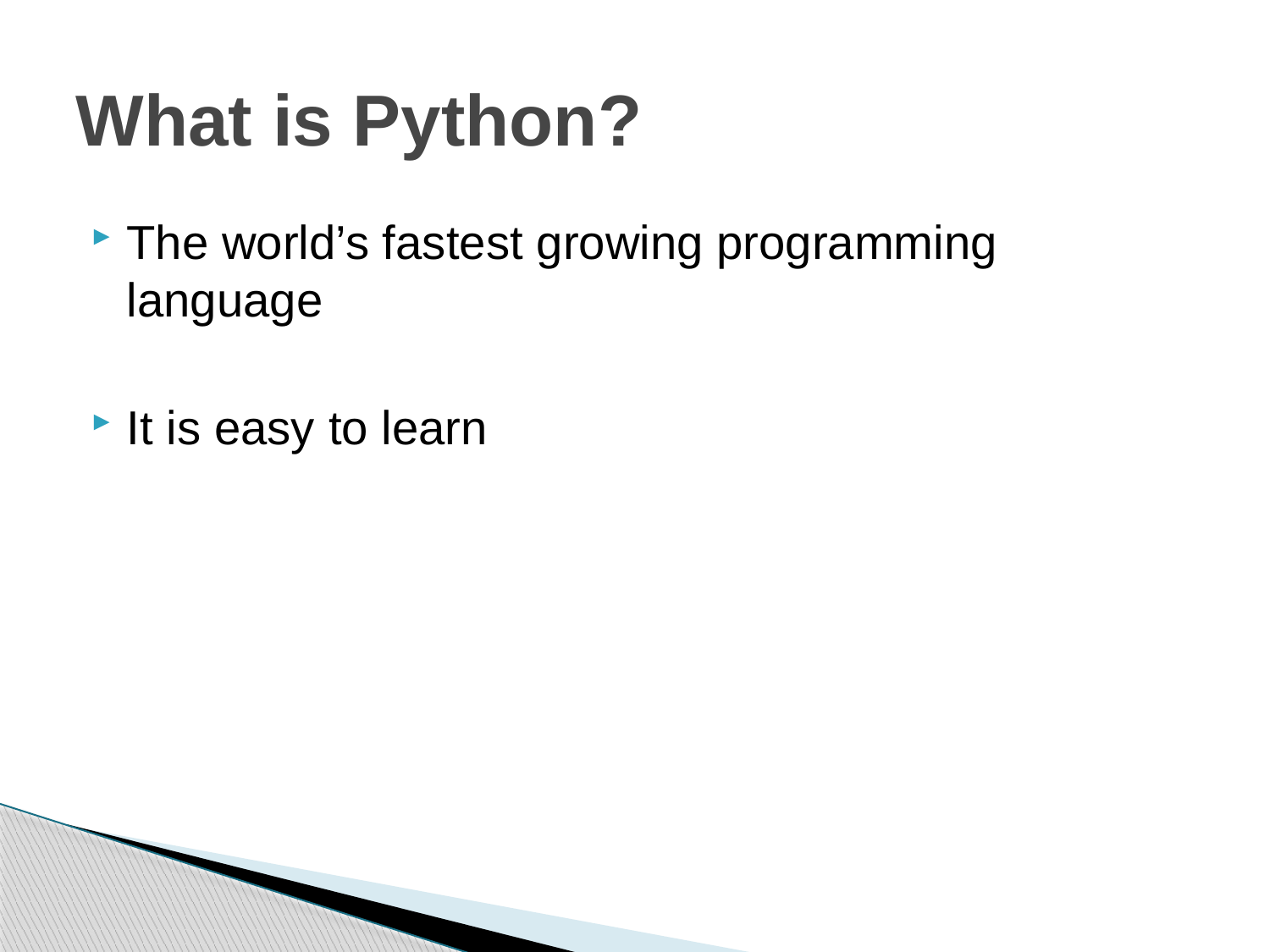

# What is Python?
The world’s fastest growing programming language

It is easy to learn